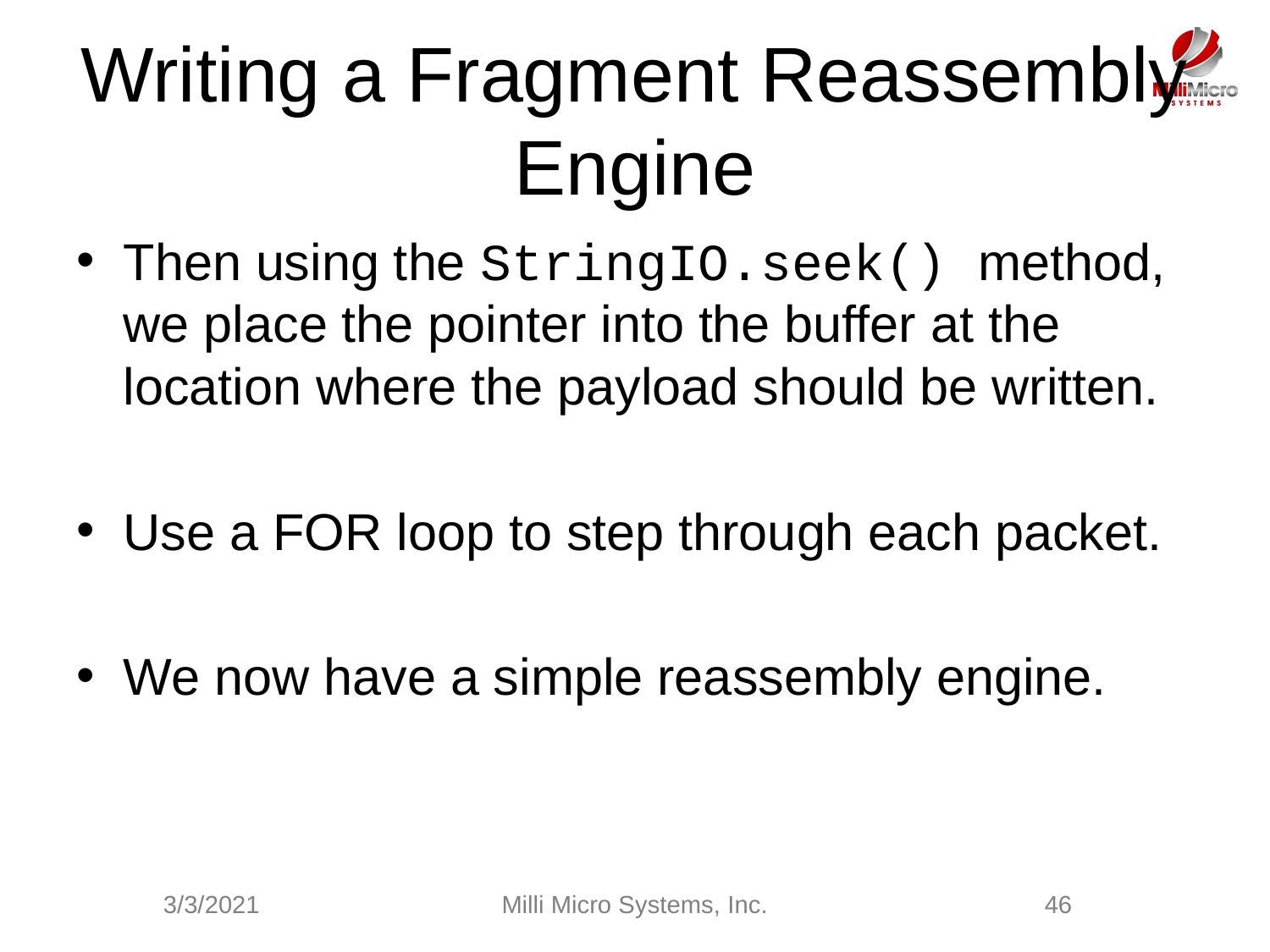

# Writing a Fragment Reassembly Engine
Then using the StringIO.seek() method, we place the pointer into the buffer at the location where the payload should be written.

Use a FOR loop to step through each packet.

We now have a simple reassembly engine.
3/3/2021
Milli Micro Systems, Inc.
46